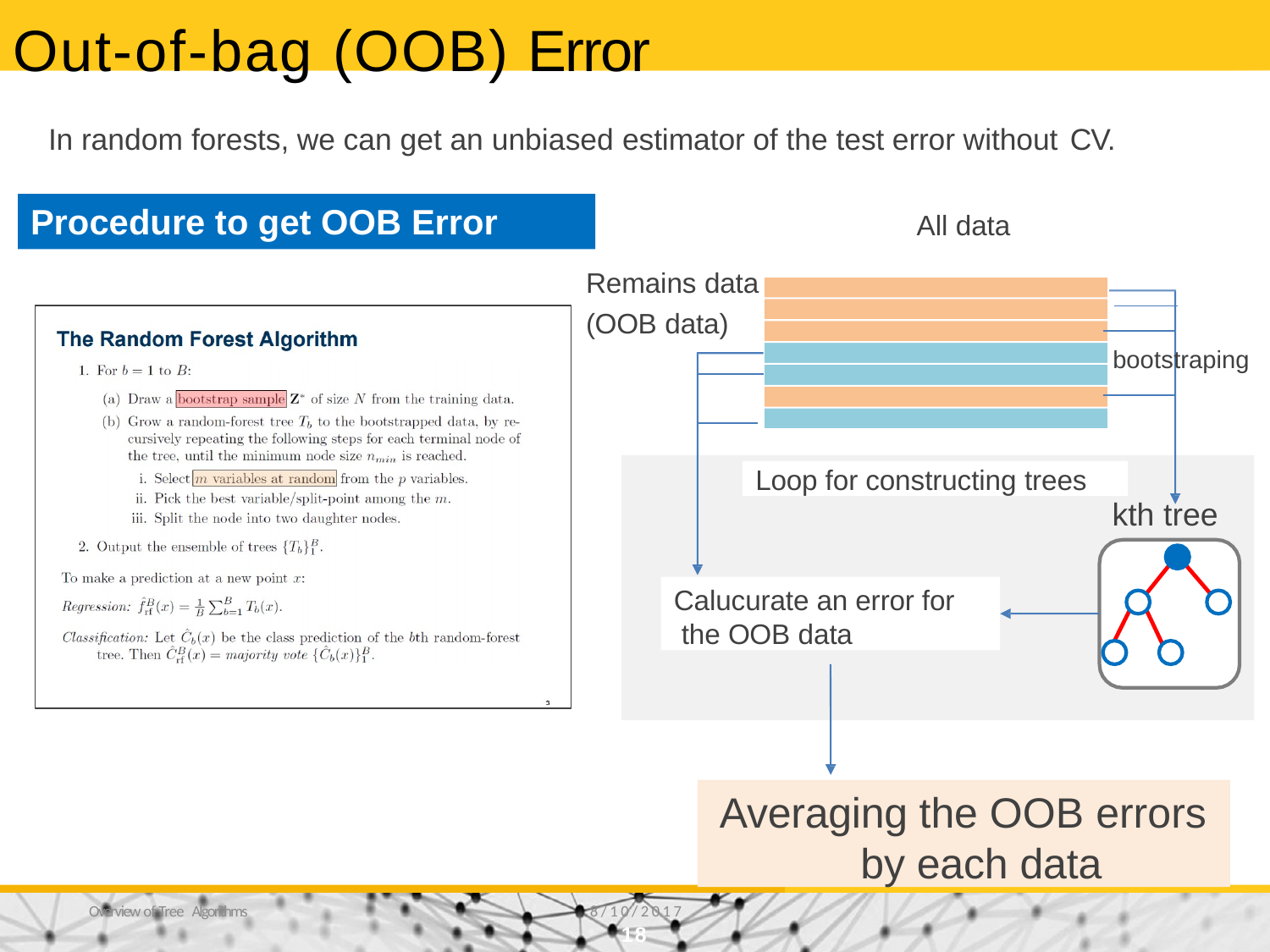

# Out-of-bag (OOB) Error
In random forests, we can get an unbiased estimator of the test error without CV.

Procedure to get OOB Error
All data
Remains data
(OOB data)
bootstraping

Loop for constructing trees
kth tree

Calucurate an error for  the OOB data

Averaging the OOB errors  by each data
Overview of Tree Algorithms
8/10/2017
18